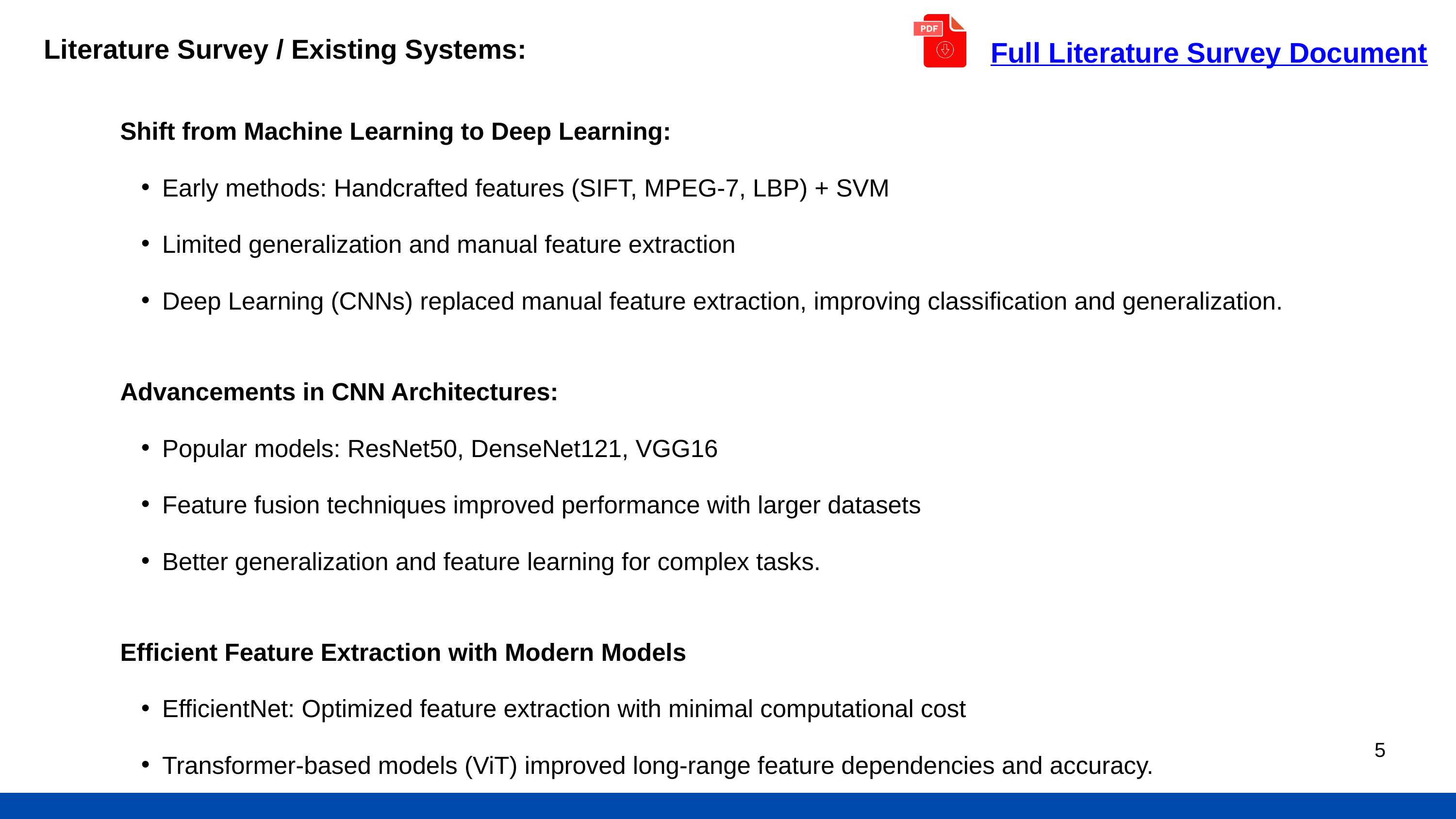

Literature Survey / Existing Systems:
Full Literature Survey Document
Shift from Machine Learning to Deep Learning:
Early methods: Handcrafted features (SIFT, MPEG-7, LBP) + SVM
Limited generalization and manual feature extraction
Deep Learning (CNNs) replaced manual feature extraction, improving classification and generalization.

Advancements in CNN Architectures:
Popular models: ResNet50, DenseNet121, VGG16
Feature fusion techniques improved performance with larger datasets
Better generalization and feature learning for complex tasks.

Efficient Feature Extraction with Modern Models
EfficientNet: Optimized feature extraction with minimal computational cost
Transformer-based models (ViT) improved long-range feature dependencies and accuracy.

5
7